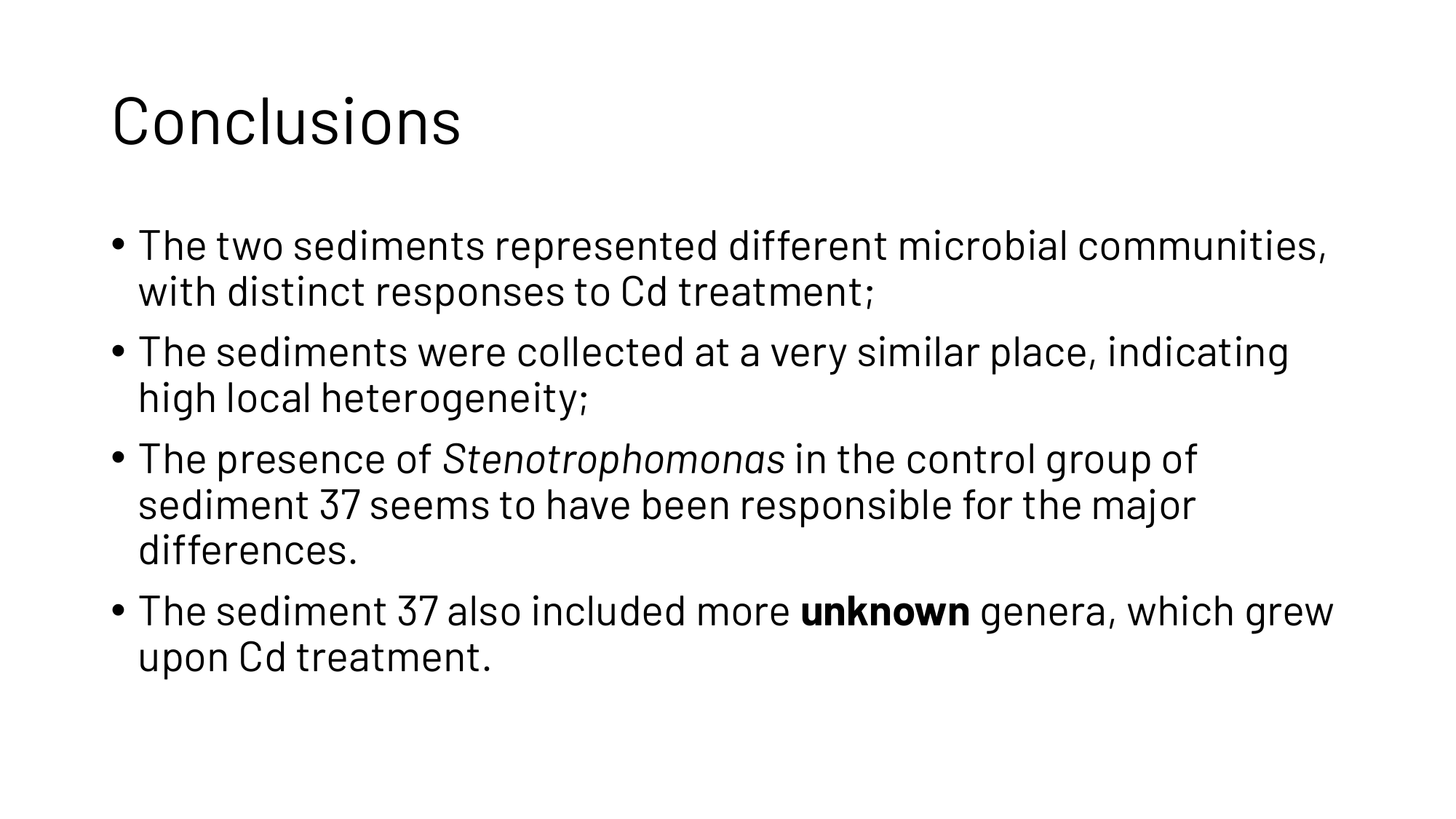

# Conclusions
The two sediments represented different microbial communities, with distinct responses to Cd treatment;
The sediments were collected at a very similar place, indicating high local heterogeneity;
The presence of Stenotrophomonas in the control group of sediment 37 seems to have been responsible for the major differences.
The sediment 37 also included more unknown genera, which grew upon Cd treatment.